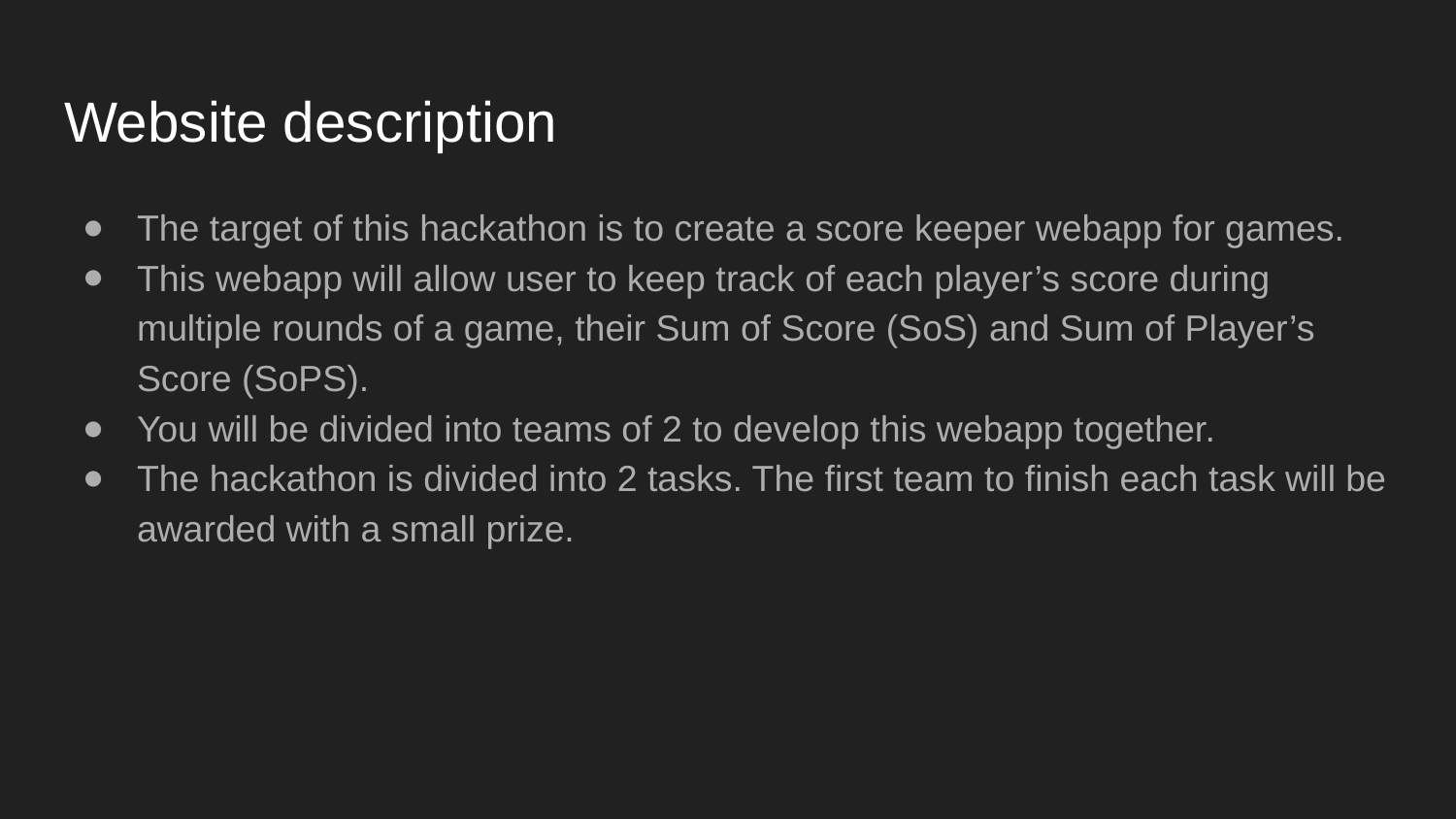

# Website description
The target of this hackathon is to create a score keeper webapp for games.
This webapp will allow user to keep track of each player’s score during multiple rounds of a game, their Sum of Score (SoS) and Sum of Player’s Score (SoPS).
You will be divided into teams of 2 to develop this webapp together.
The hackathon is divided into 2 tasks. The first team to finish each task will be awarded with a small prize.